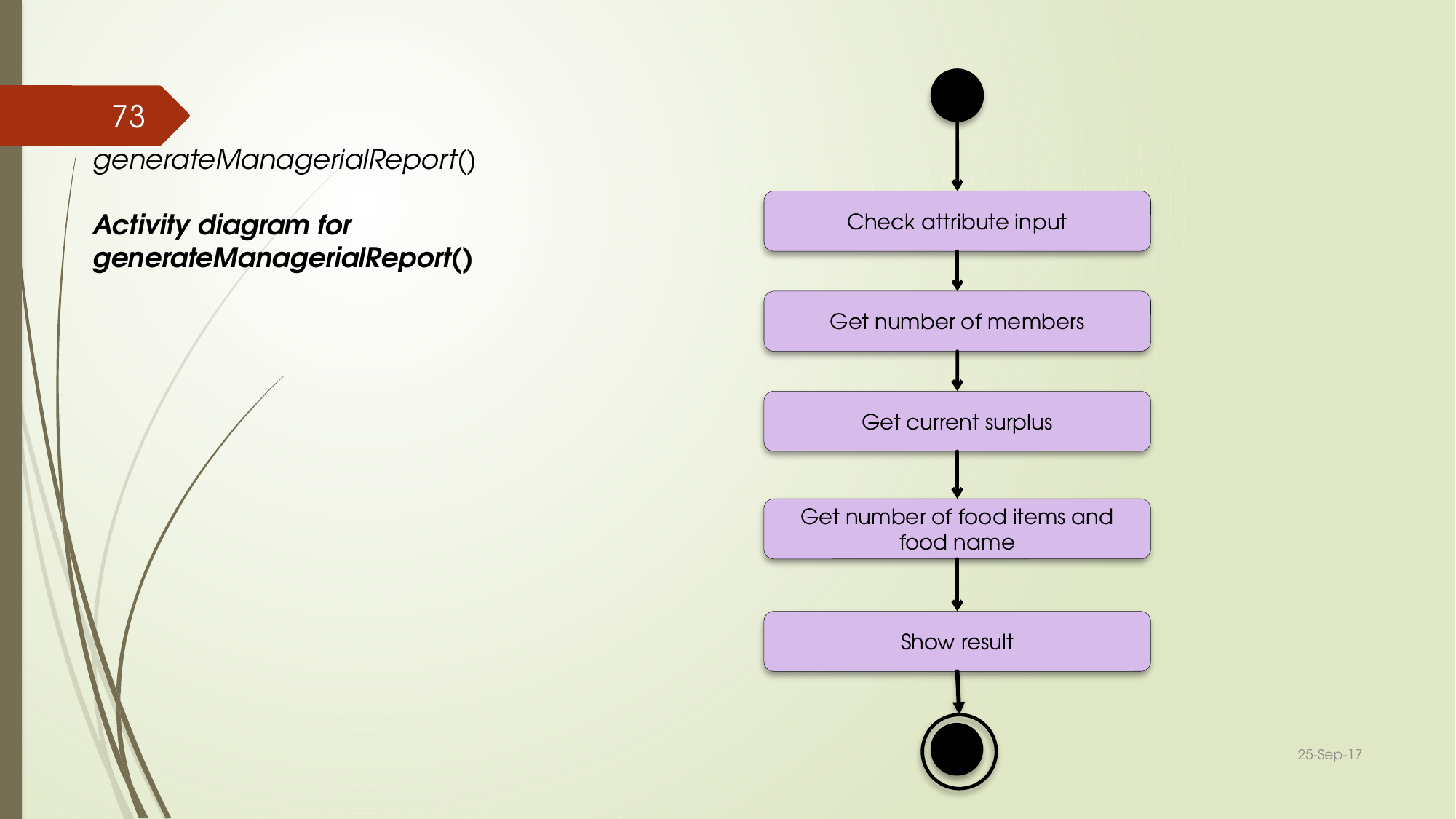

73
generateManagerialReport()

Activity diagram for generateManagerialReport()
Check attribute input
Get number of members
Get current surplus
Get number of food items and food name
Show result

25-Sep-17